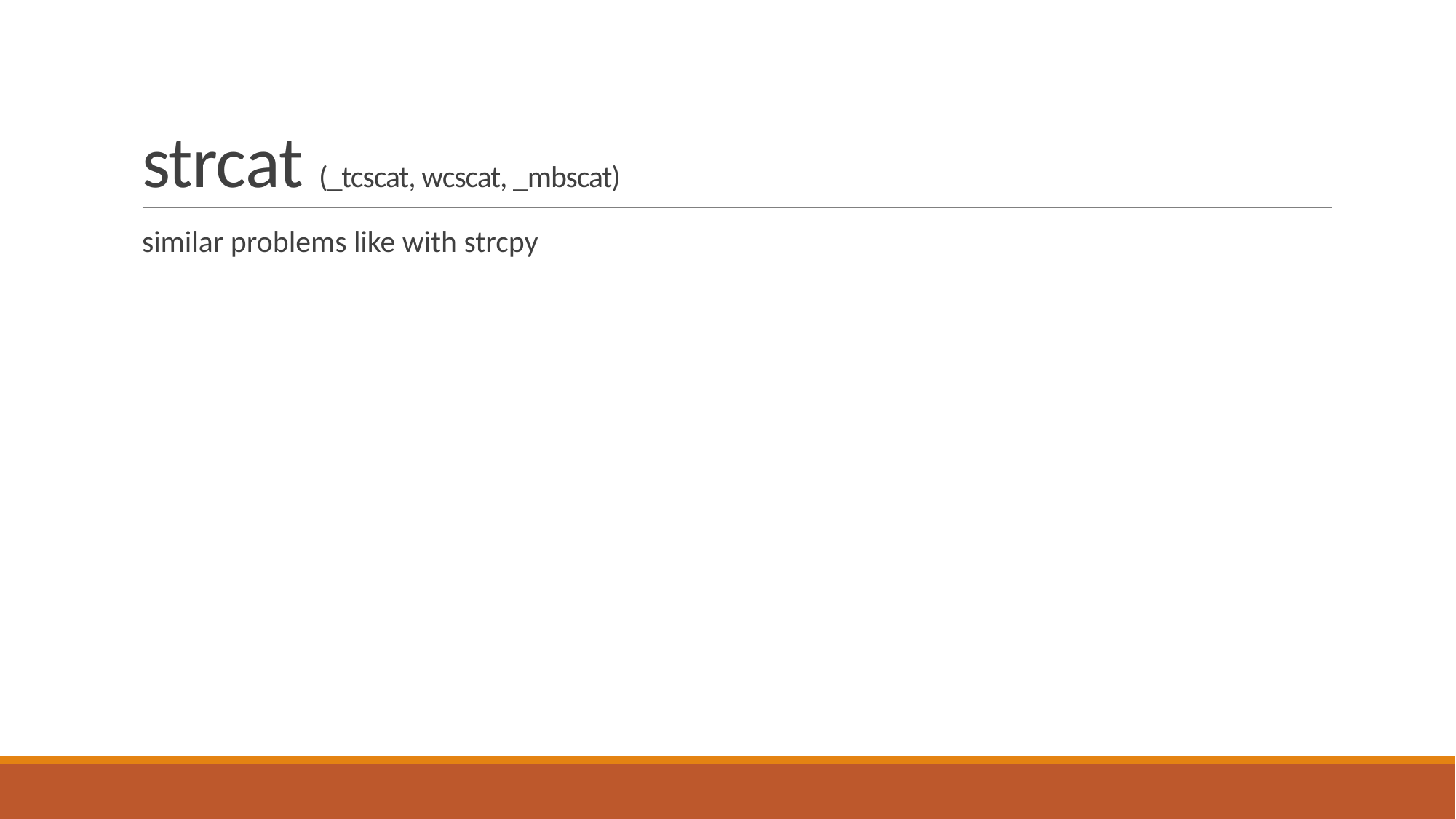

# strcat (_tcscat, wcscat, _mbscat)
similar problems like with strcpy